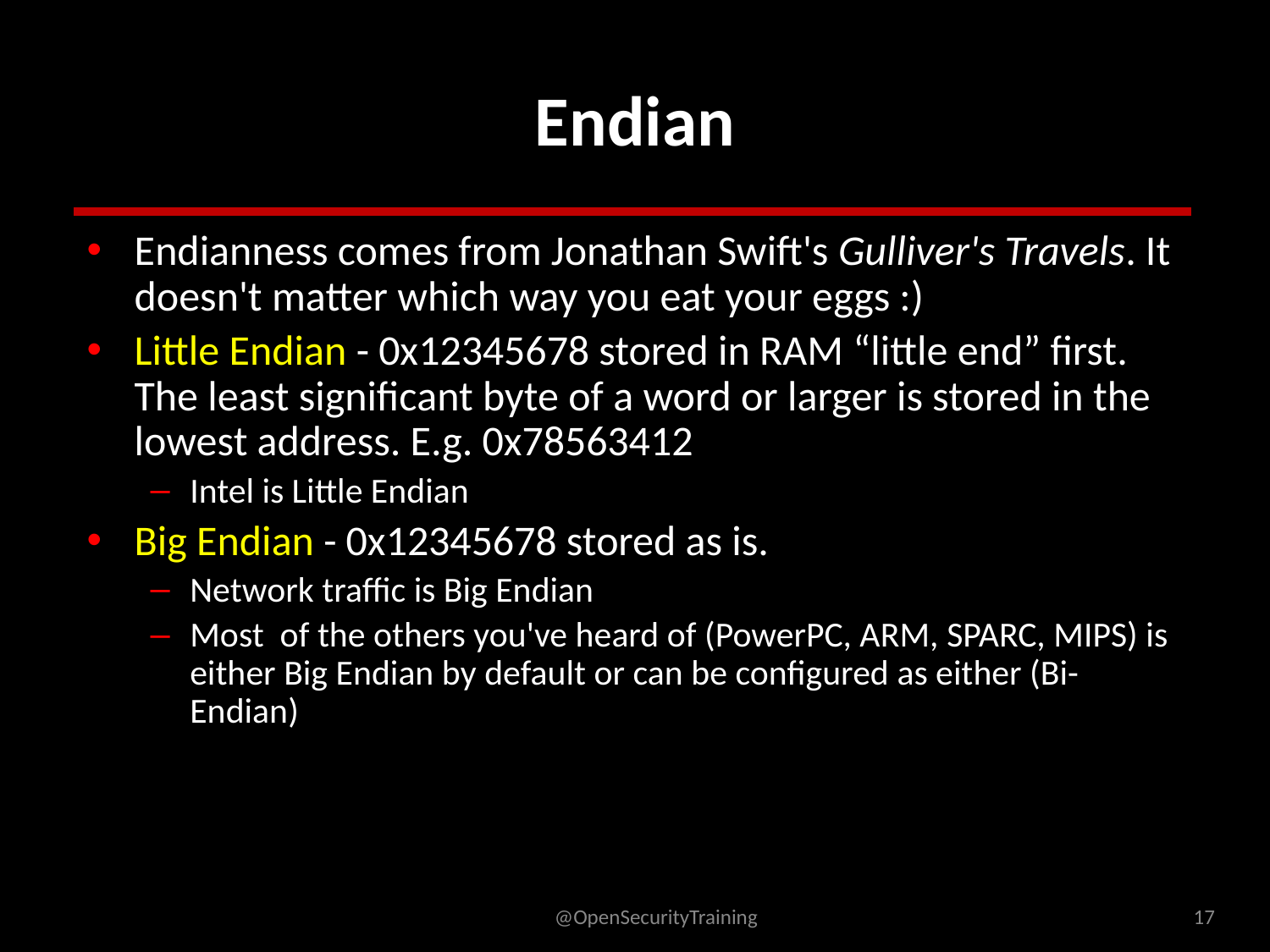

# Endian
Endianness comes from Jonathan Swift's Gulliver's Travels. It doesn't matter which way you eat your eggs :)
Little Endian - 0x12345678 stored in RAM “little end” first. The least significant byte of a word or larger is stored in the lowest address. E.g. 0x78563412
Intel is Little Endian
Big Endian - 0x12345678 stored as is.
Network traffic is Big Endian
Most  of the others you've heard of (PowerPC, ARM, SPARC, MIPS) is either Big Endian by default or can be configured as either (Bi-Endian)